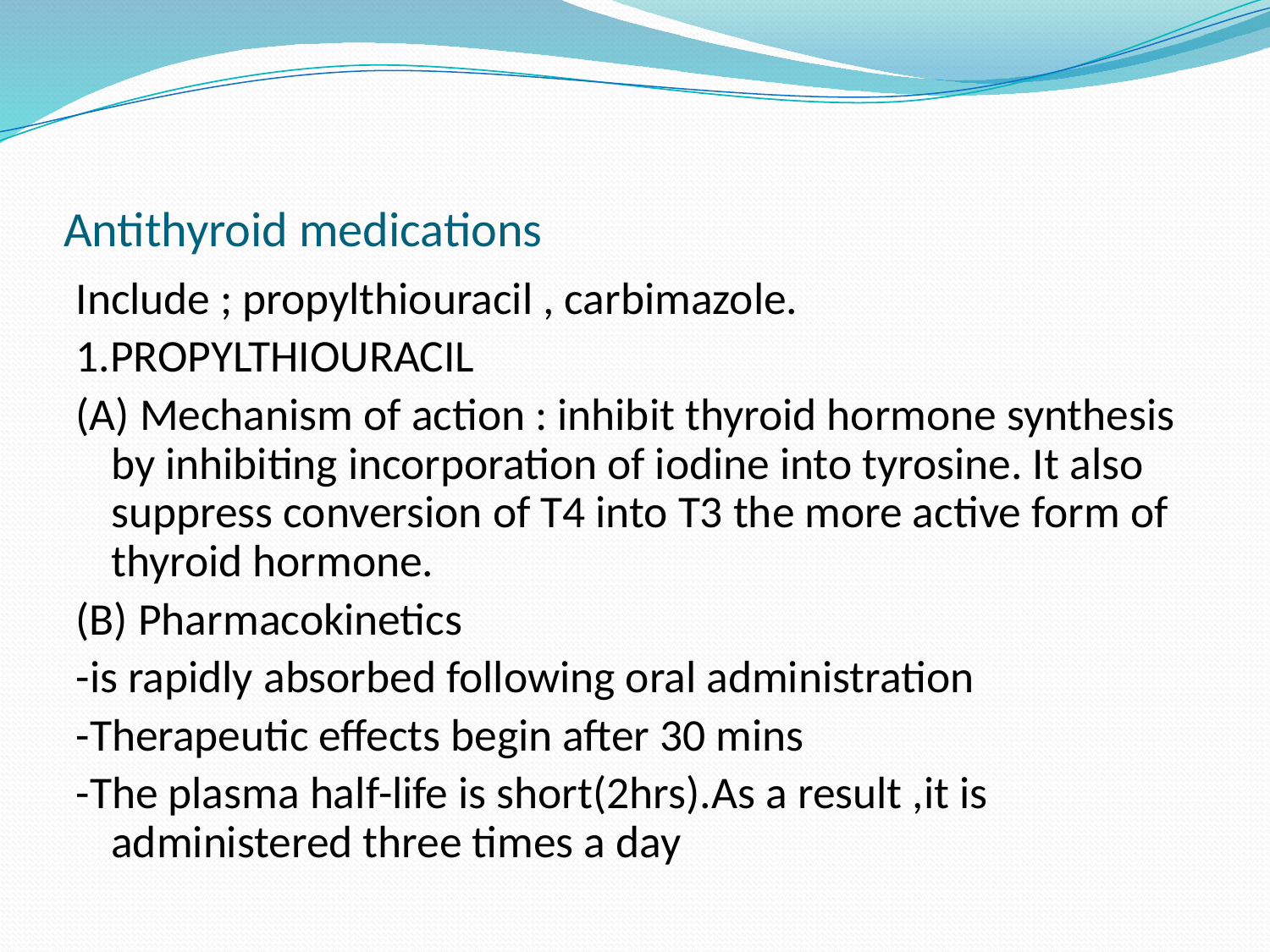

# Antithyroid medications
Include ; propylthiouracil , carbimazole.
1.PROPYLTHIOURACIL
(A) Mechanism of action : inhibit thyroid hormone synthesis by inhibiting incorporation of iodine into tyrosine. It also suppress conversion of T4 into T3 the more active form of thyroid hormone.
(B) Pharmacokinetics
-is rapidly absorbed following oral administration
-Therapeutic effects begin after 30 mins
-The plasma half-life is short(2hrs).As a result ,it is administered three times a day